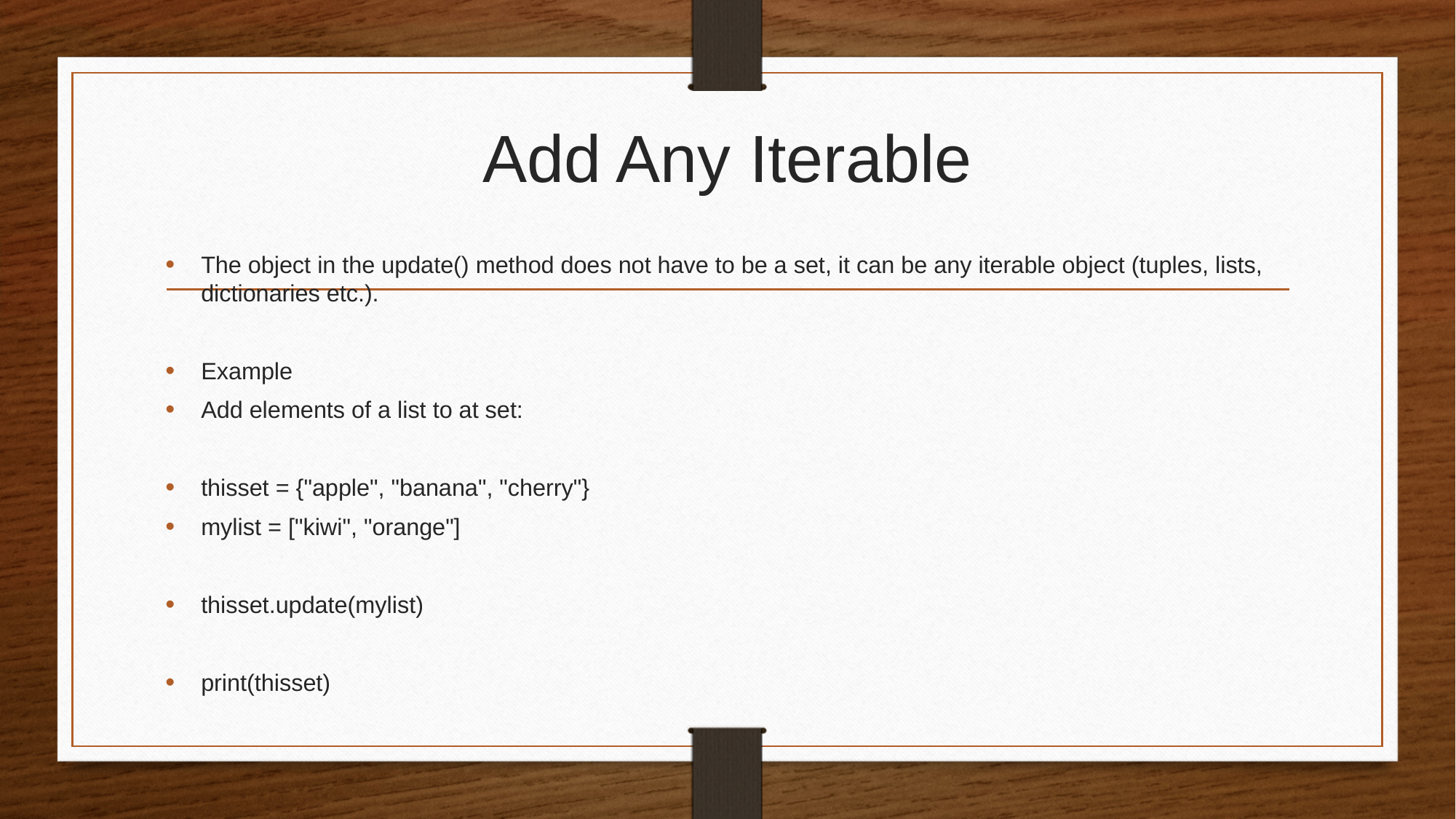

# Add Any Iterable
The object in the update() method does not have to be a set, it can be any iterable object (tuples, lists, dictionaries etc.).

Example
Add elements of a list to at set:

thisset = {"apple", "banana", "cherry"}
mylist = ["kiwi", "orange"]

thisset.update(mylist)

print(thisset)